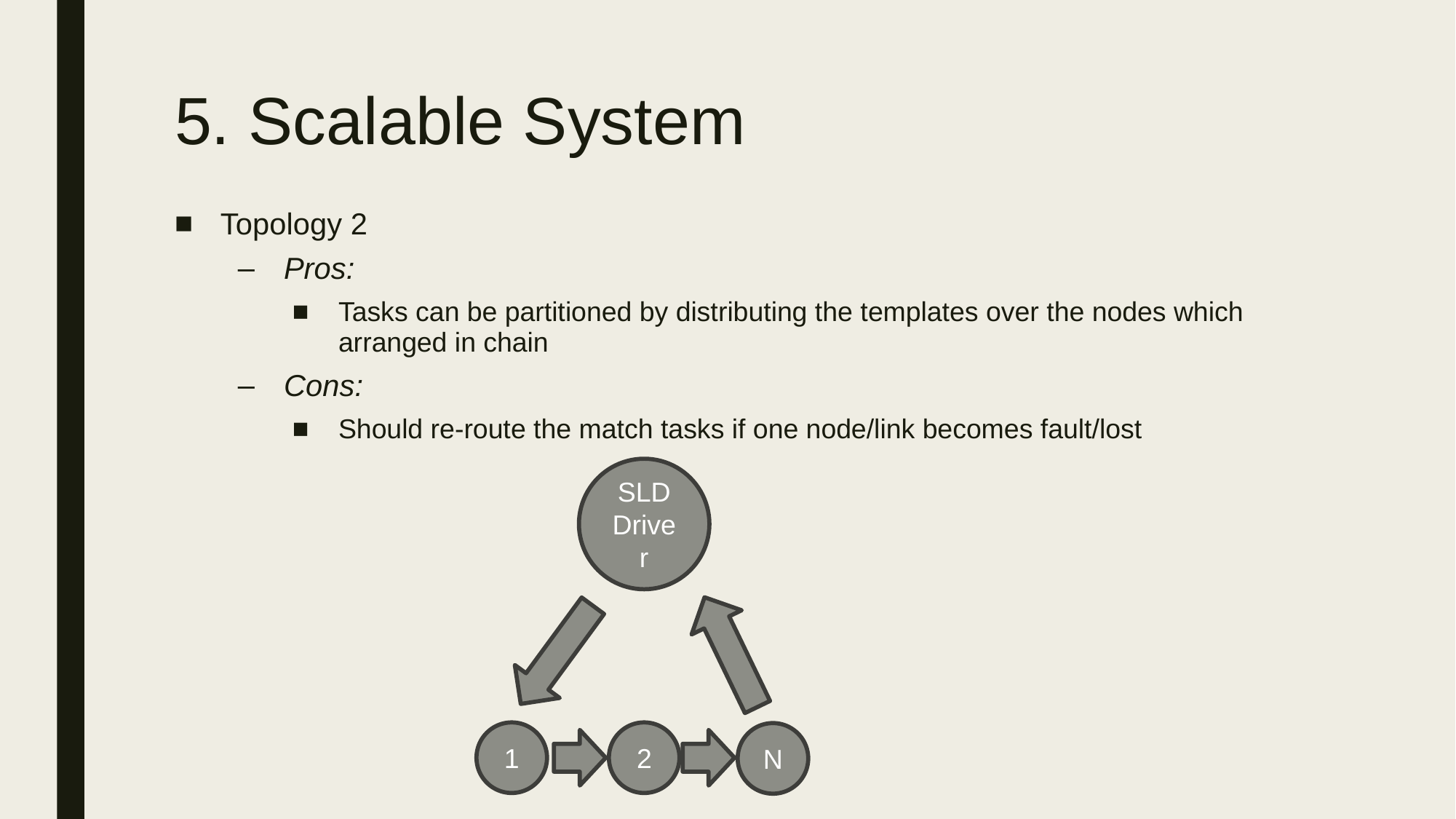

# 5. Scalable System
Topology 2
Pros:
Tasks can be partitioned by distributing the templates over the nodes which arranged in chain
Cons:
Should re-route the match tasks if one node/link becomes fault/lost
SLD Driver

1
2
N